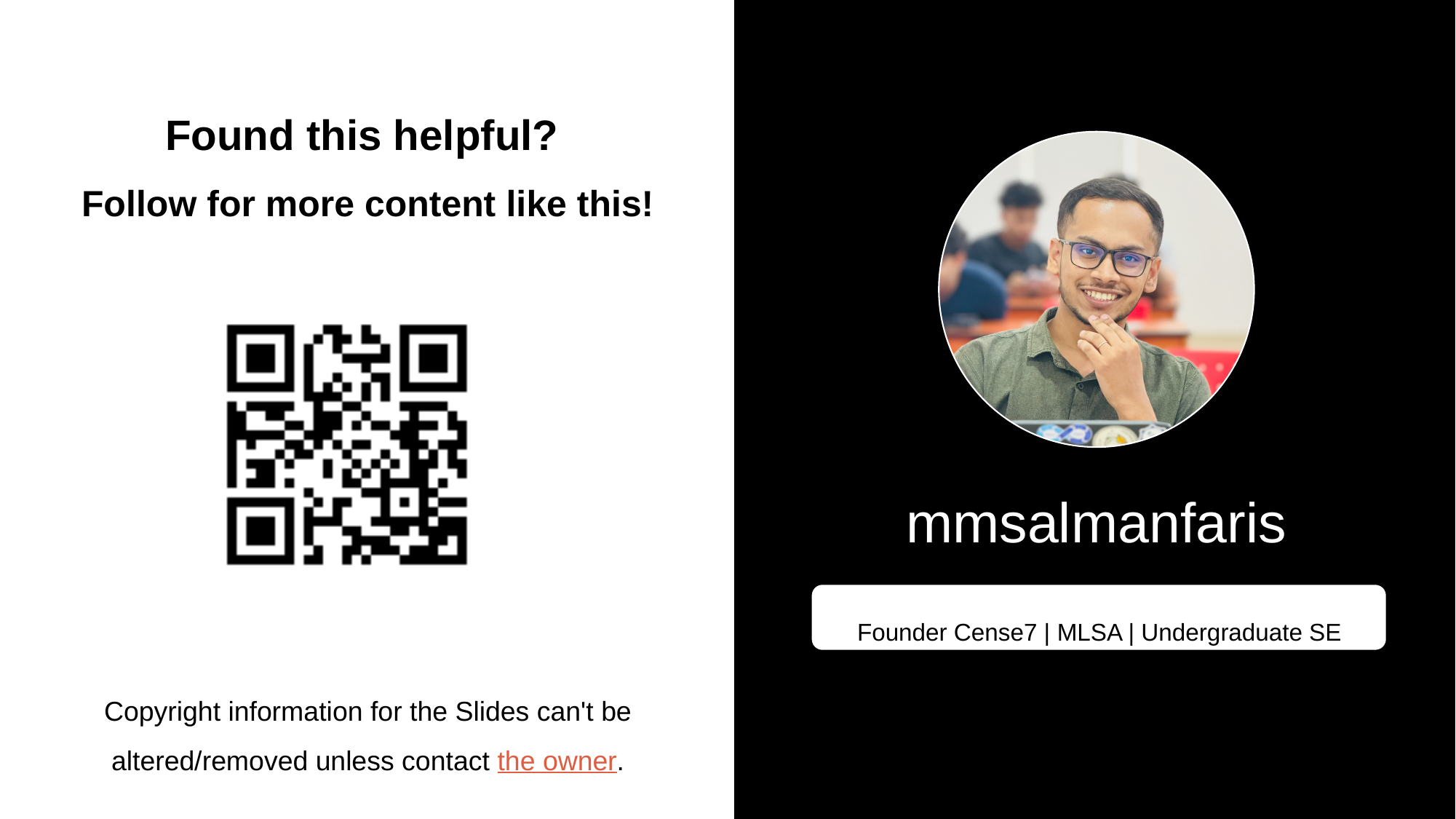

Found this helpful?
Follow for more content like this!

mmsalmanfaris
Founder Cense7 | MLSA | Undergraduate SE

Copyright information for the Slides can't be altered/removed unless contact the owner.